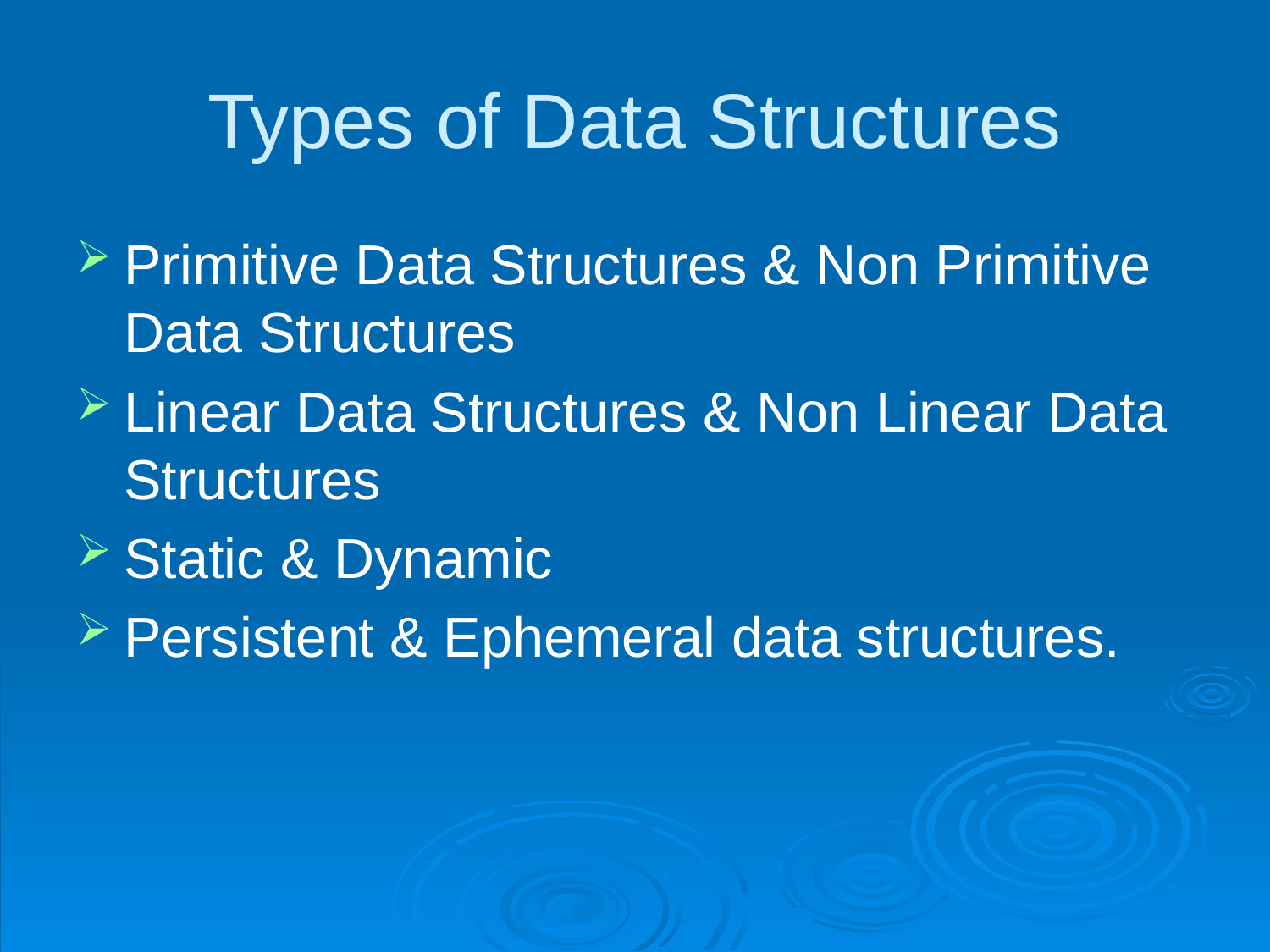

# Types of Data Structures
Primitive Data Structures & Non Primitive Data Structures
Linear Data Structures & Non Linear Data Structures
Static & Dynamic
Persistent & Ephemeral data structures.